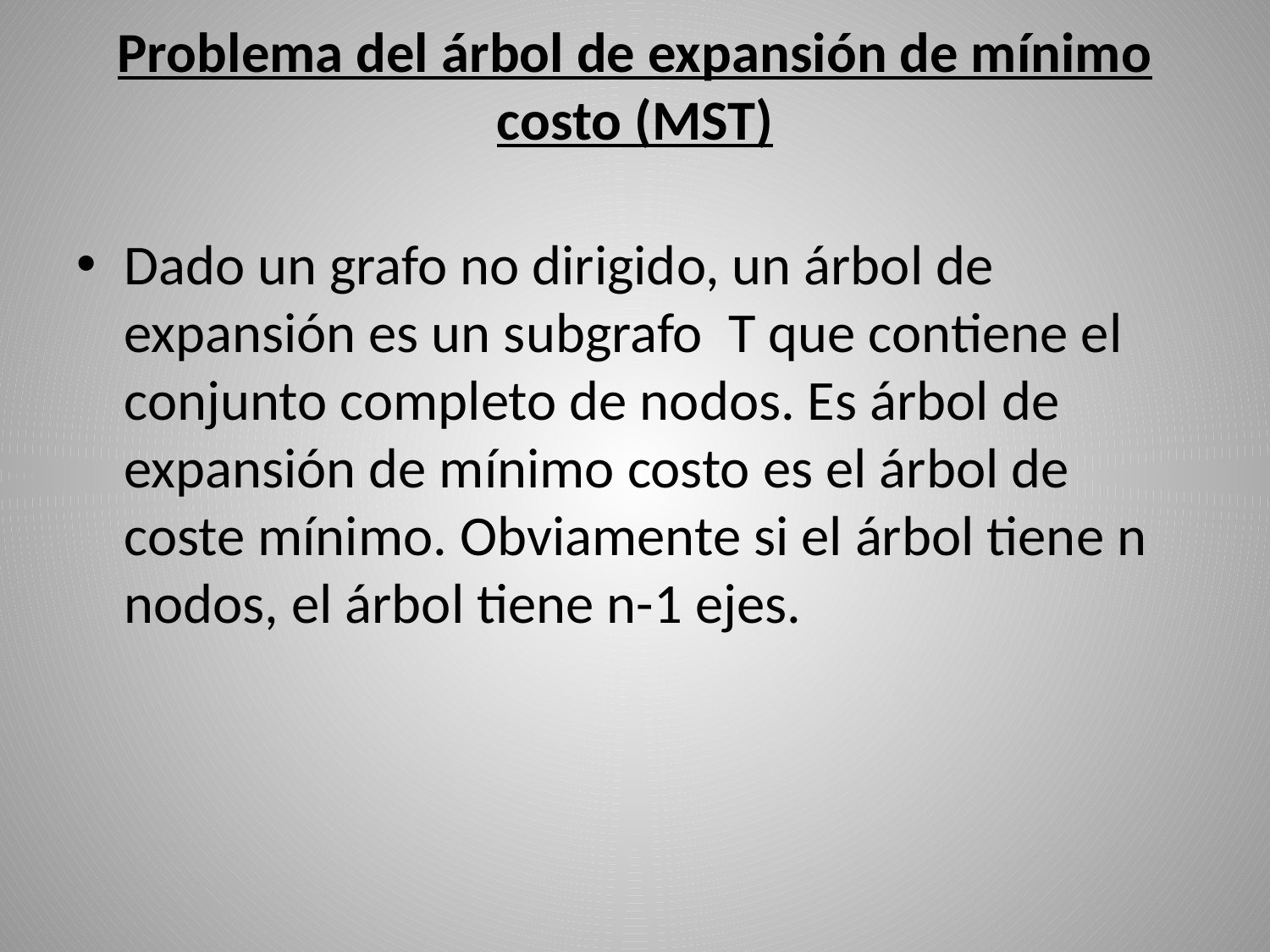

# Problema del árbol de expansión de mínimo costo (MST)
Dado un grafo no dirigido, un árbol de expansión es un subgrafo  T que contiene el conjunto completo de nodos. Es árbol de expansión de mínimo costo es el árbol de coste mínimo. Obviamente si el árbol tiene n nodos, el árbol tiene n-1 ejes.